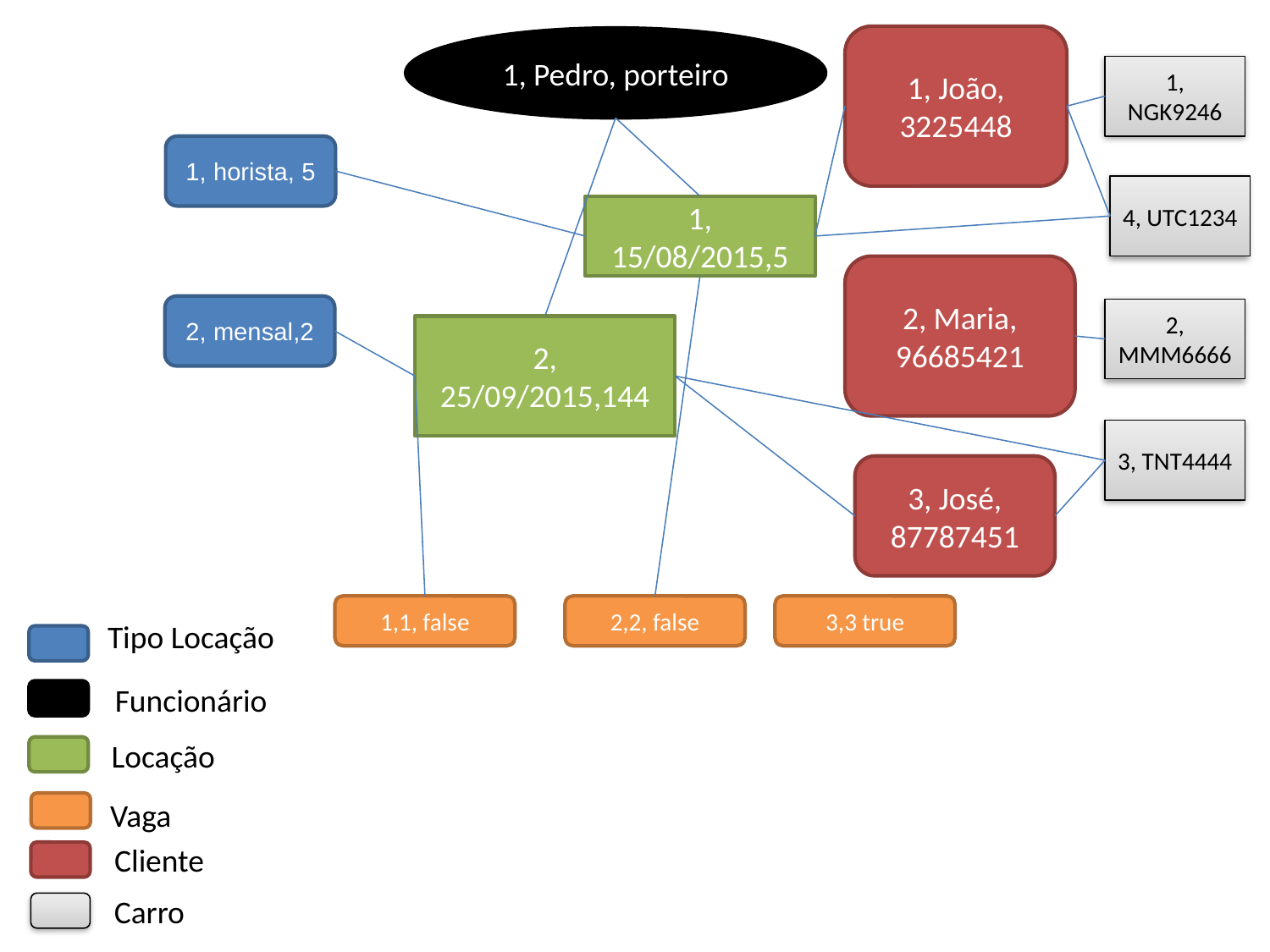

1, João, 3225448
1, Pedro, porteiro
1, NGK9246
1, horista, 5
4, UTC1234
1, 15/08/2015,5
2, Maria, 96685421
2, mensal,2
2, MMM6666
2, 25/09/2015,144
3, TNT4444
3, José, 87787451
1,1, false
2,2, false
3,3 true
Tipo Locação

Funcionário

Locação

Vaga

Cliente

Carro